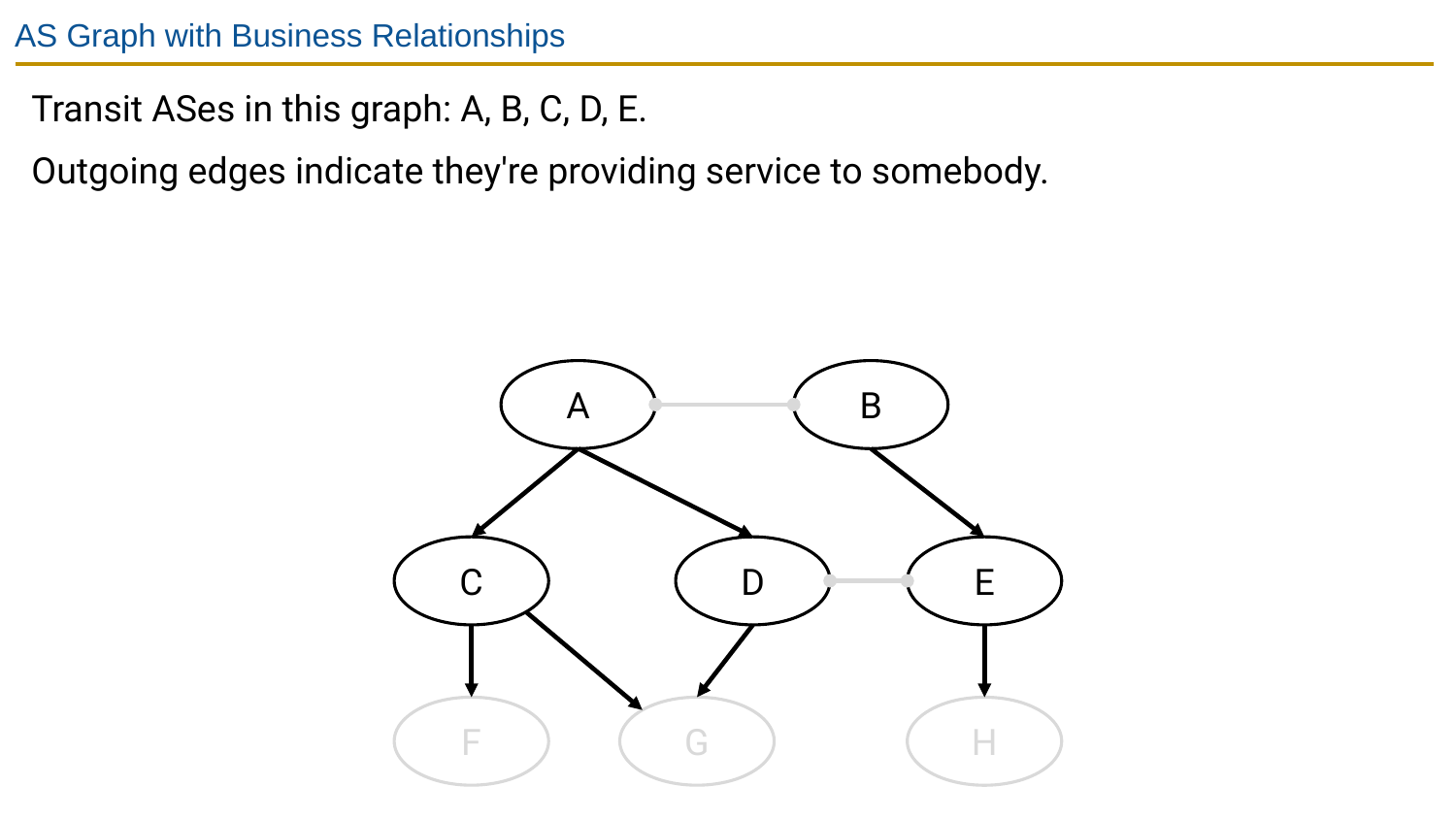

# AS Graph with Business Relationships
Transit ASes in this graph: A, B, C, D, E.
Outgoing edges indicate they're providing service to somebody.
A
B
C
D
E
F
G
H